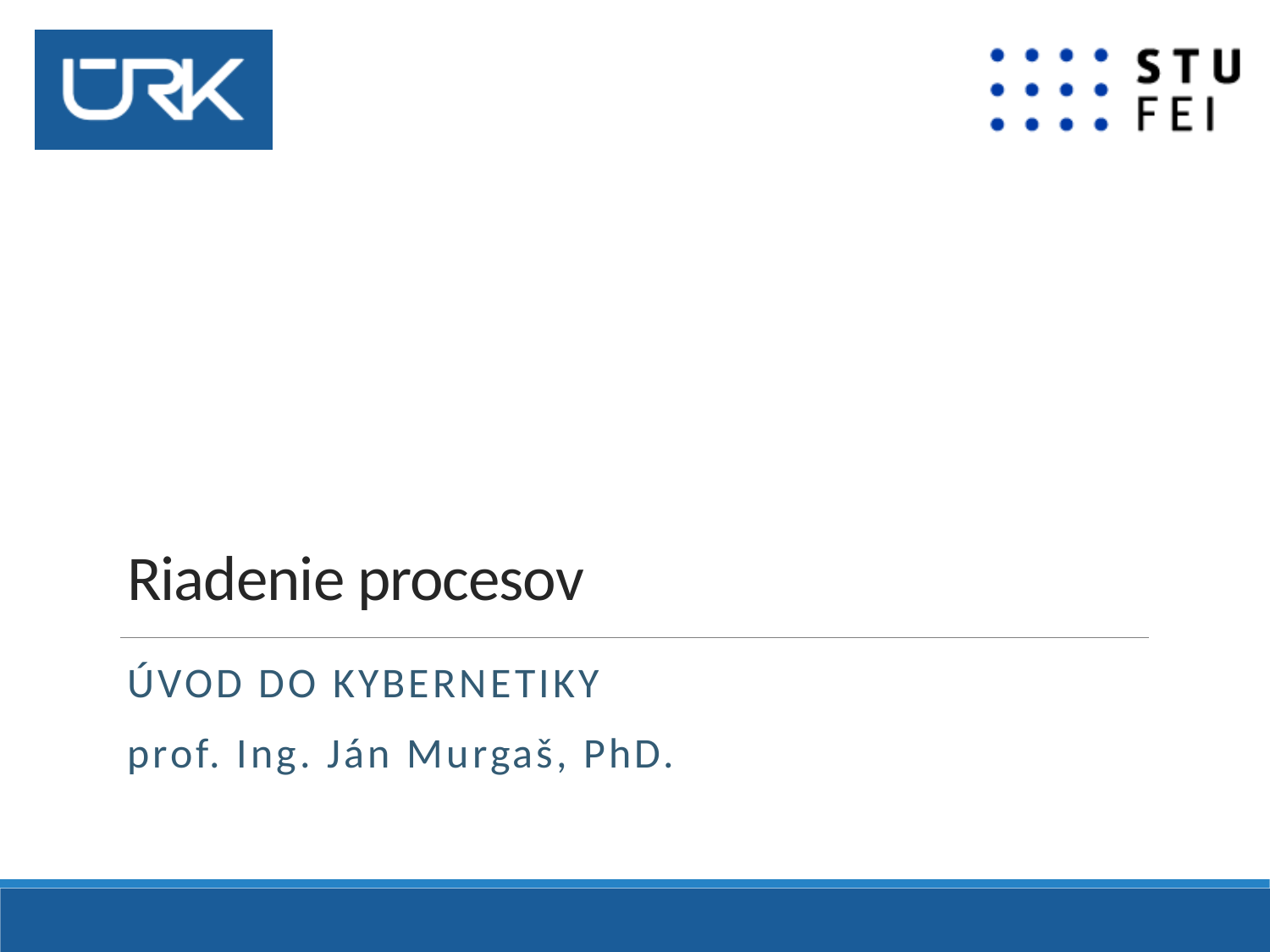

# Riadenie procesov
Úvod do kybernetiky
prof. Ing. Ján Murgaš, PhD.